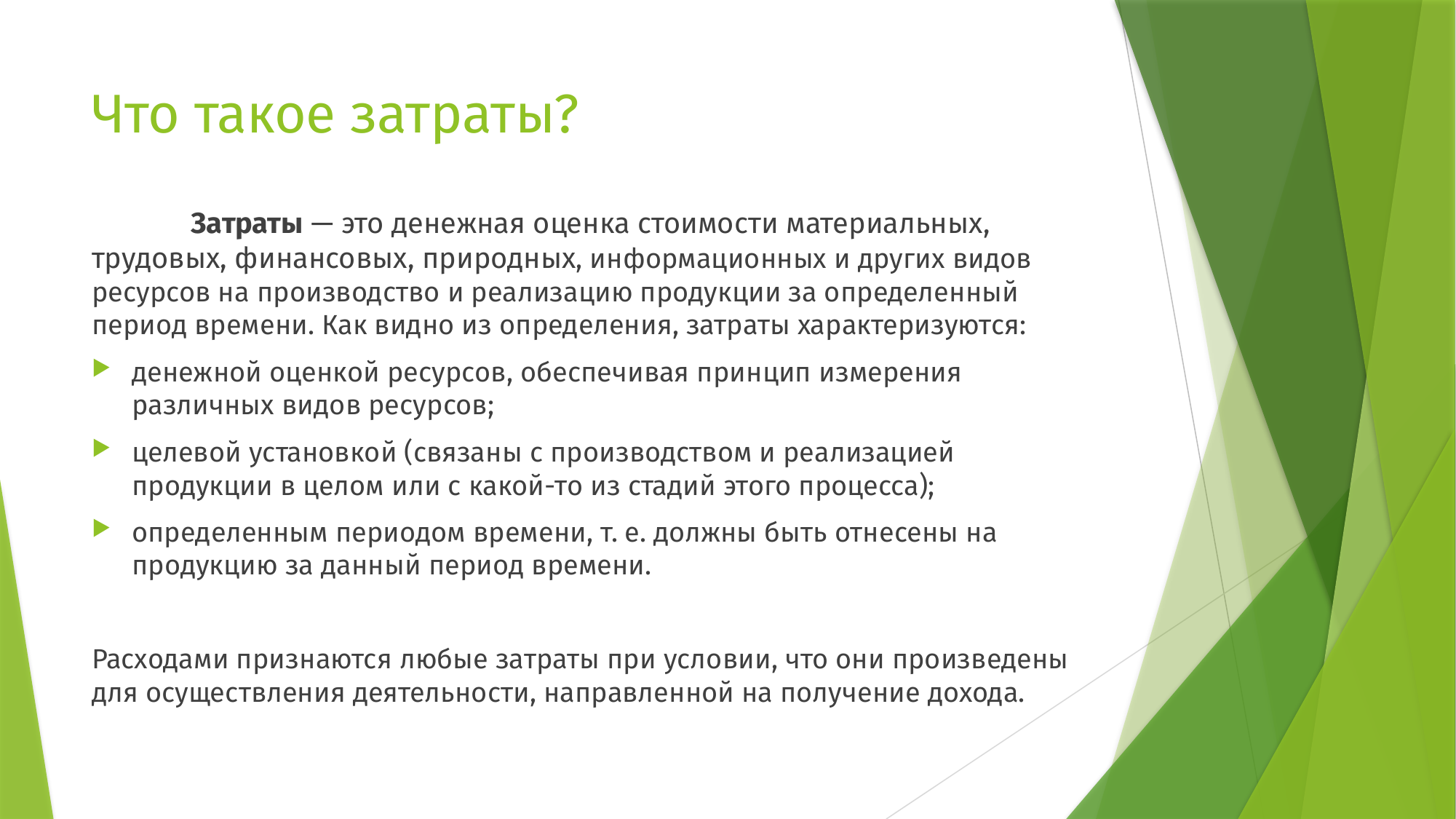

# Что такое затраты?
	Затраты — это денежная оценка стоимости материальных, трудовых, финансовых, природных, информационных и других видов ресурсов на производство и реализацию продукции за определенный период времени. Как видно из определения, затраты характеризуются:
денежной оценкой ресурсов, обеспечивая принцип измерения различных видов ресурсов;
целевой установкой (связаны с производством и реализацией продукции в целом или с какой-то из стадий этого процесса);
определенным периодом времени, т. е. должны быть отнесены на продукцию за данный период времени.

Расходами признаются любые затраты при условии, что они произведены для осуществления деятельности, направленной на получение дохода.